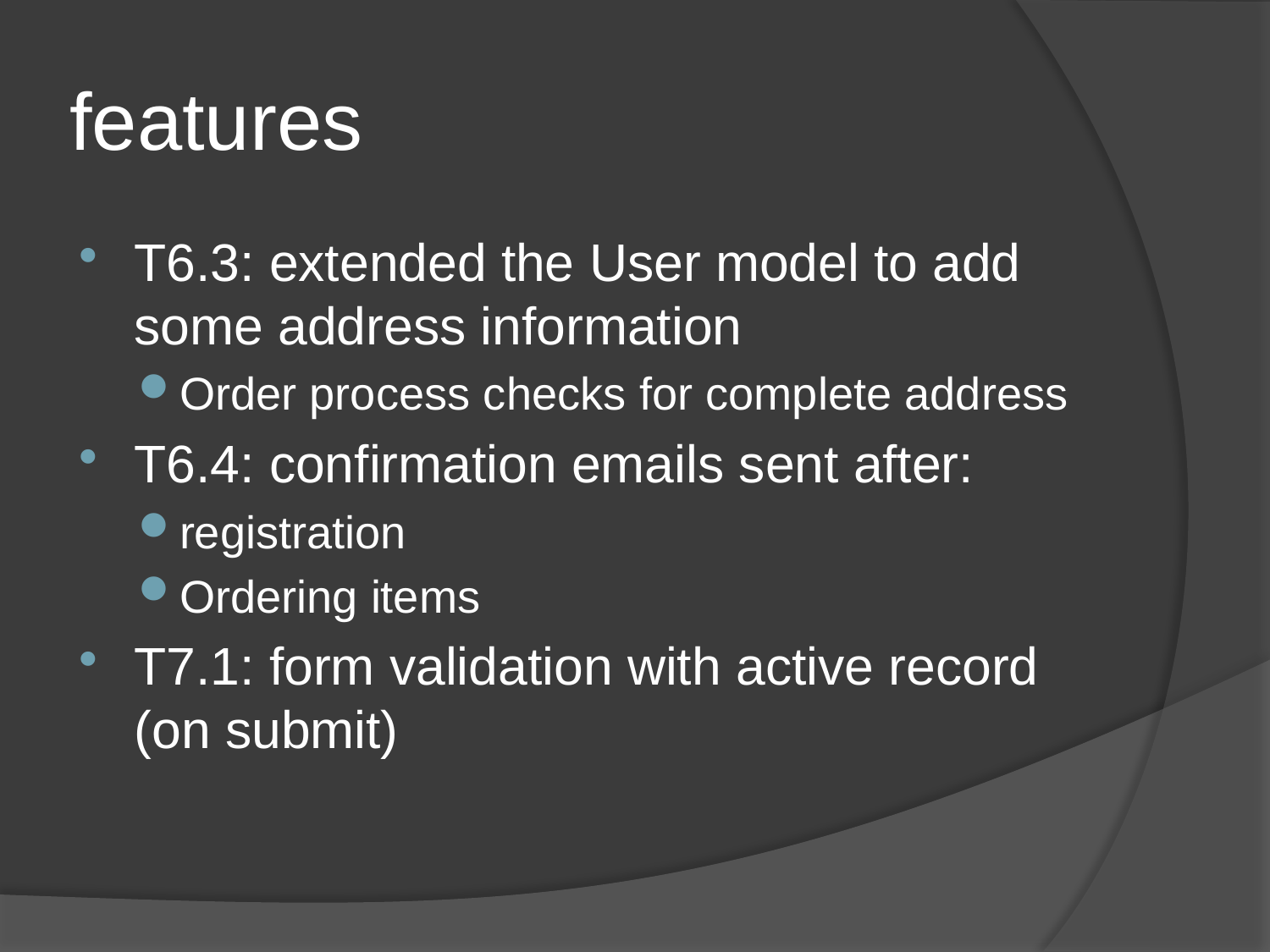

# features
T6.3: extended the User model to add some address information
Order process checks for complete address
T6.4: confirmation emails sent after:
registration
Ordering items
T7.1: form validation with active record (on submit)